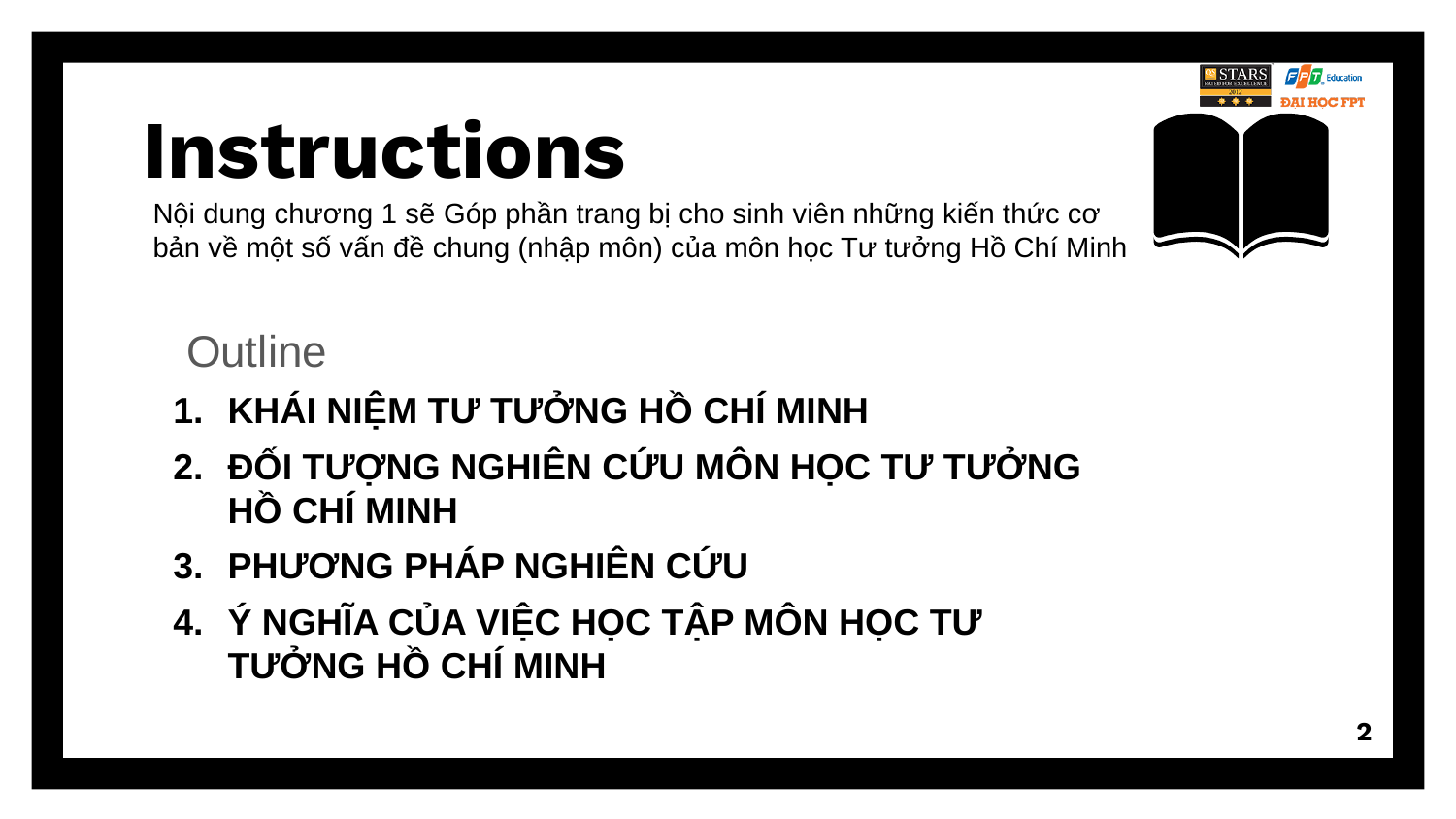

# Instructions

Nội dung chương 1 sẽ Góp phần trang bị cho sinh viên những kiến thức cơ bản về một số vấn đề chung (nhập môn) của môn học Tư tưởng Hồ Chí Minh
Outline
KHÁI NIỆM TƯ TƯỞNG HỒ CHÍ MINH
ĐỐI TƯỢNG NGHIÊN CỨU MÔN HỌC TƯ TƯỞNG HỒ CHÍ MINH
PHƯƠNG PHÁP NGHIÊN CỨU
Ý NGHĨA CỦA VIỆC HỌC TẬP MÔN HỌC TƯ TƯỞNG HỒ CHÍ MINH
2